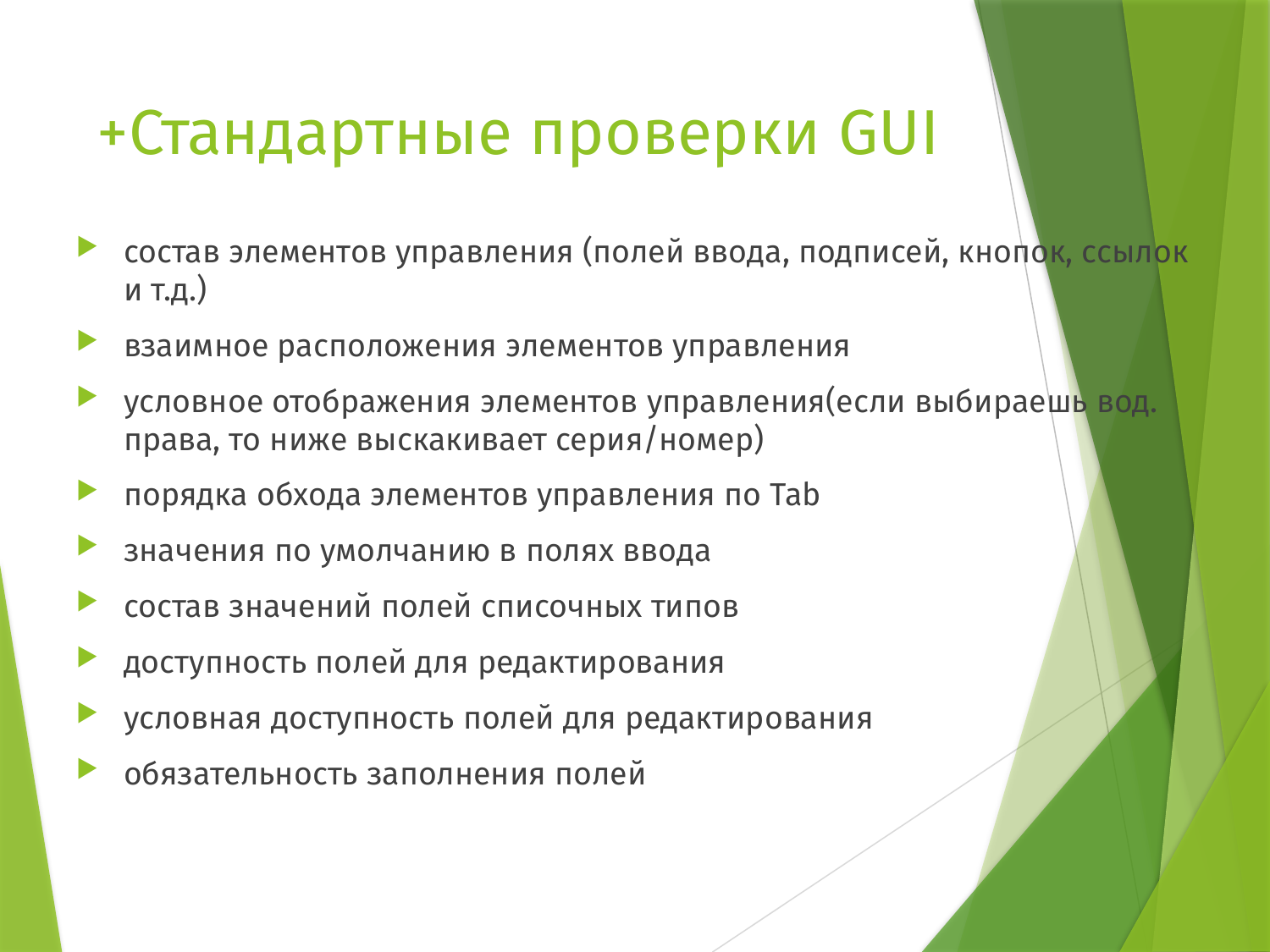

# +Стандартные проверки GUI
состав элементов управления (полей ввода, подписей, кнопок, ссылок и т.д.)
взаимное расположения элементов управления
условное отображения элементов управления(если выбираешь вод. права, то ниже выскакивает серия/номер)
порядка обхода элементов управления по Tab
значения по умолчанию в полях ввода
состав значений полей списочных типов
доступность полей для редактирования
условная доступность полей для редактирования
обязательность заполнения полей